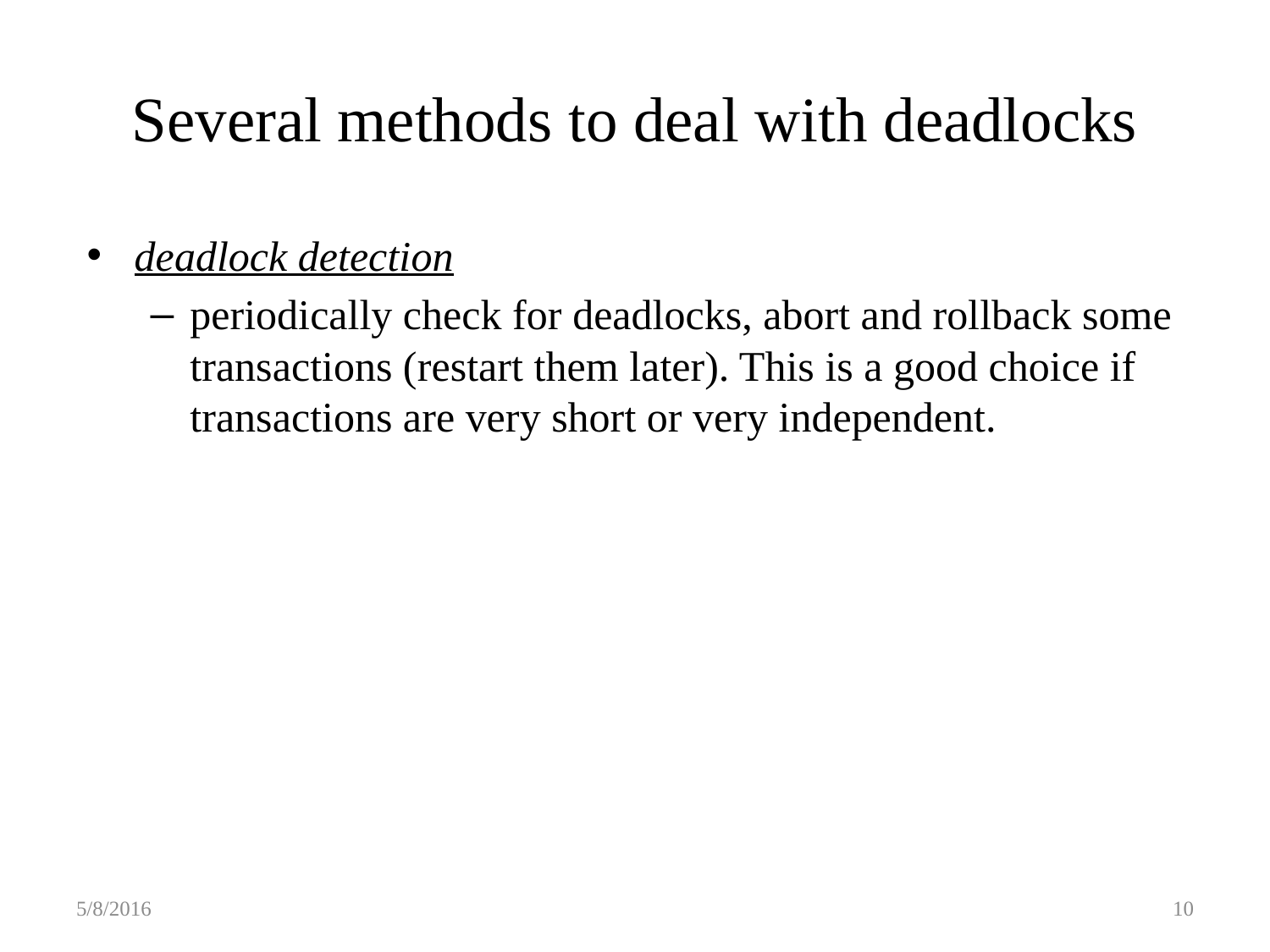

# Several methods to deal with deadlocks
deadlock detection
periodically check for deadlocks, abort and rollback some transactions (restart them later). This is a good choice if transactions are very short or very independent.

5/8/2016
10